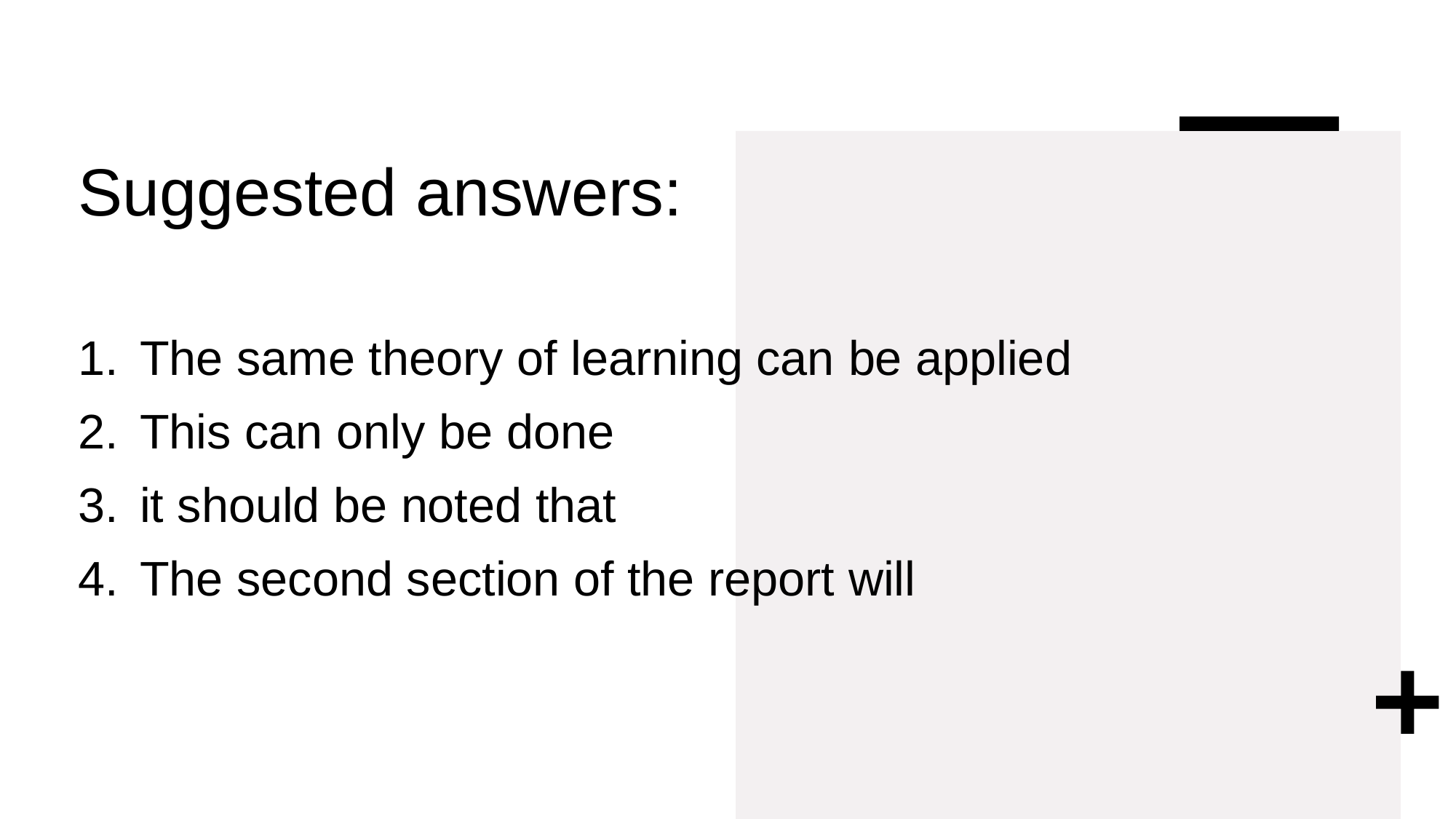

# Suggested answers:
The same theory of learning can be applied
This can only be done
it should be noted that
The second section of the report will